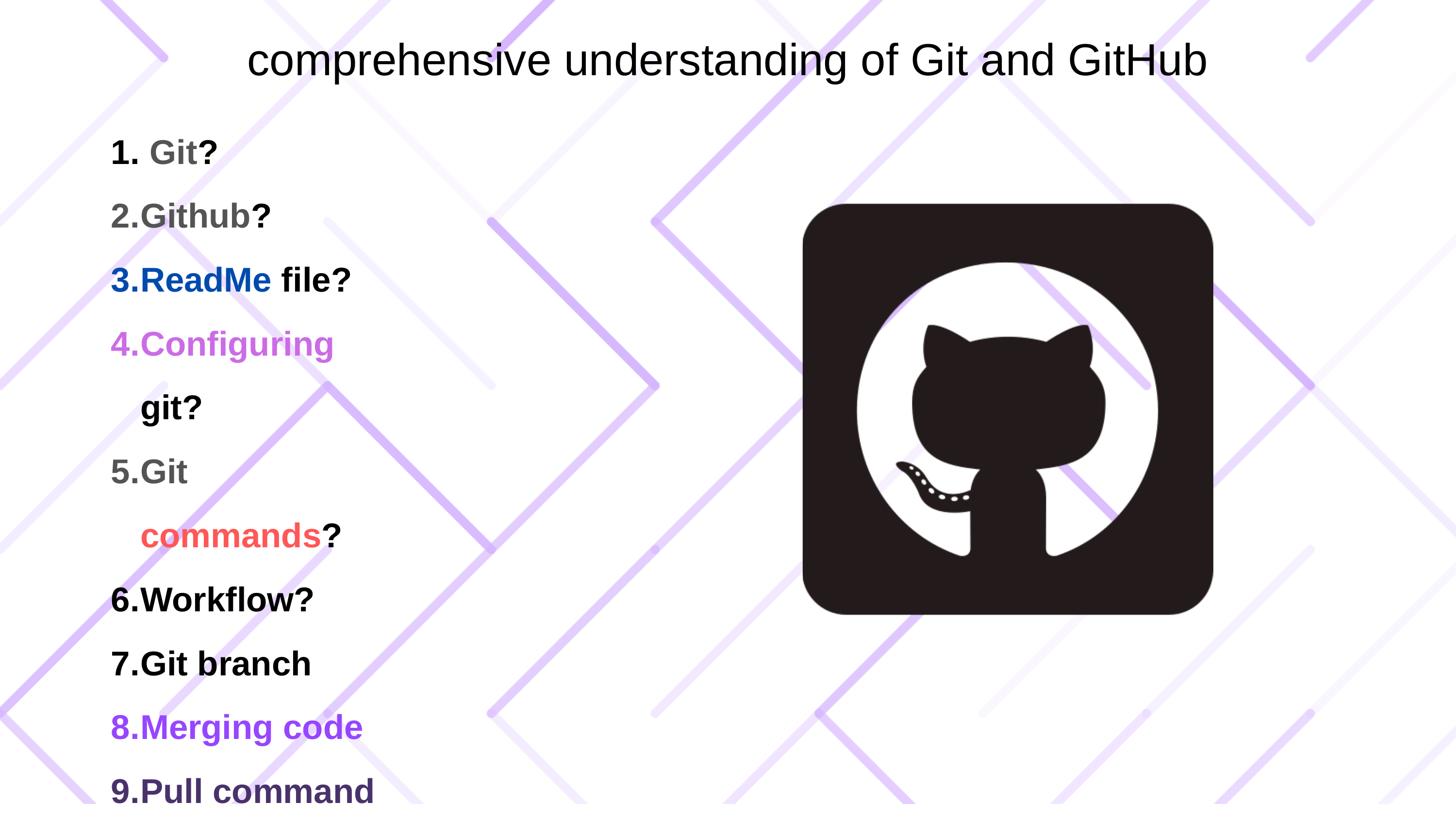

comprehensive understanding of Git and GitHub
 Git?
Github?
ReadMe file?
Configuring git?
Git commands?
Workflow?
Git branch
Merging code
Pull command
Undoing Changes